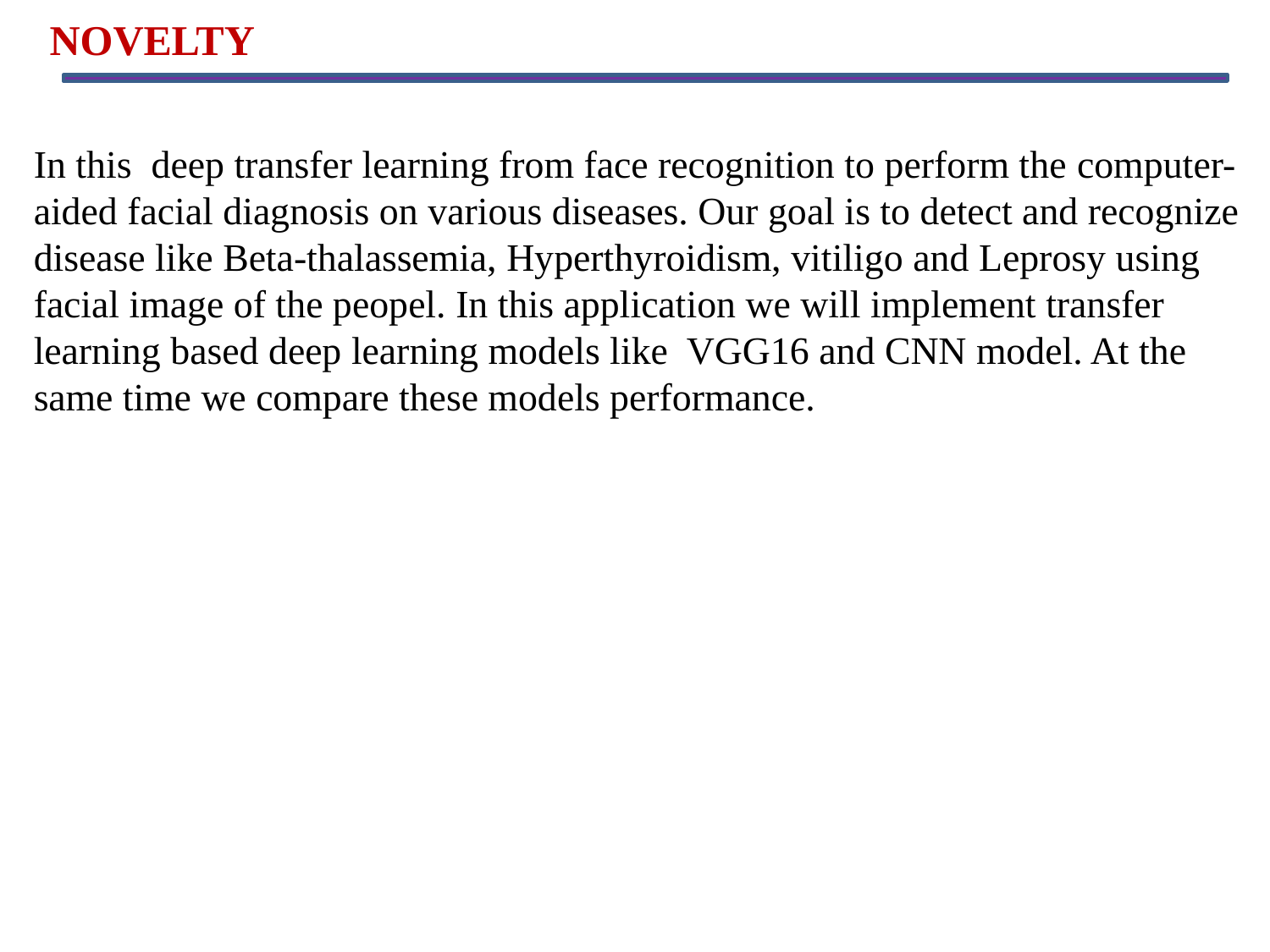

NOVELTY

In this  deep transfer learning from face recognition to perform the computer-aided facial diagnosis on various diseases. Our goal is to detect and recognize disease like Beta-thalassemia, Hyperthyroidism, vitiligo and Leprosy using facial image of the peopel. In this application we will implement transfer learning based deep learning models like  VGG16 and CNN model. At the same time we compare these models performance.